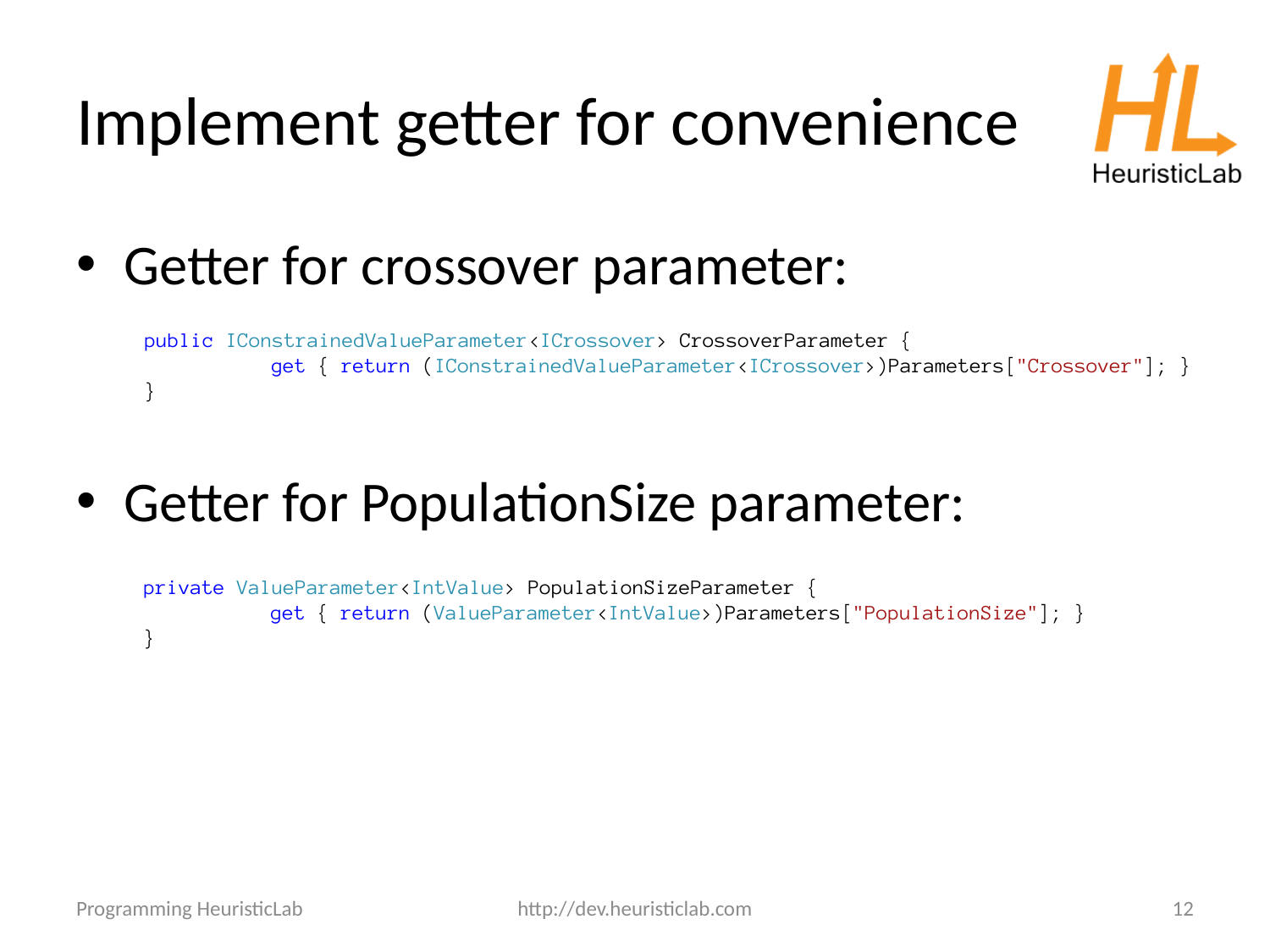

# Implement getter for convenience
Getter for crossover parameter:

Getter for PopulationSize parameter:

public IConstrainedValueParameter<ICrossover> CrossoverParameter {
	get { return (IConstrainedValueParameter<ICrossover>)Parameters["Crossover"]; }
}
private ValueParameter<IntValue> PopulationSizeParameter {
	get { return (ValueParameter<IntValue>)Parameters["PopulationSize"]; }
}
Programming HeuristicLab
http://dev.heuristiclab.com
12